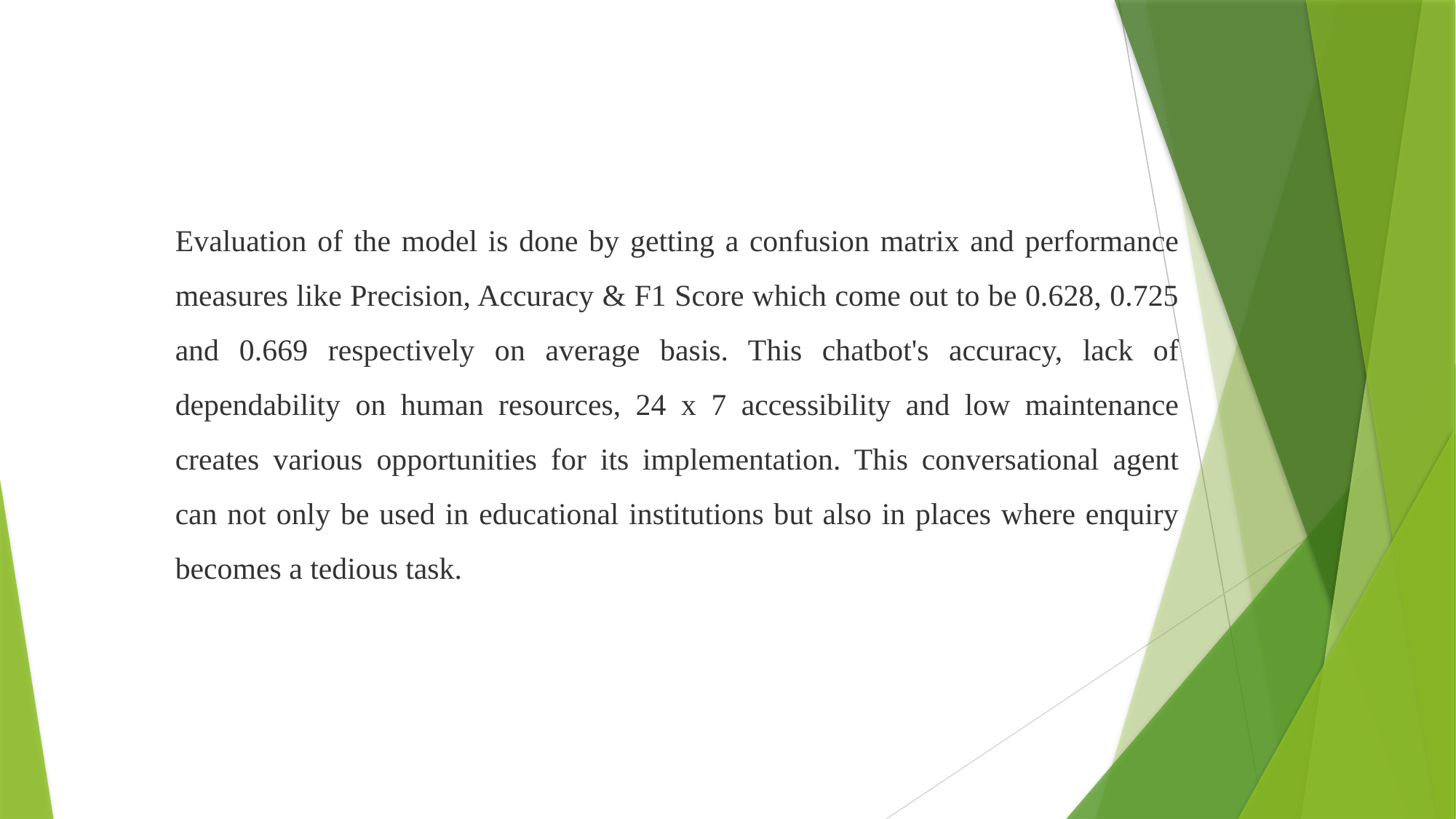

Evaluation of the model is done by getting a confusion matrix and performance measures like Precision, Accuracy & F1 Score which come out to be 0.628, 0.725 and 0.669 respectively on average basis. This chatbot's accuracy, lack of dependability on human resources, 24 x 7 accessibility and low maintenance creates various opportunities for its implementation. This conversational agent can not only be used in educational institutions but also in places where enquiry becomes a tedious task.